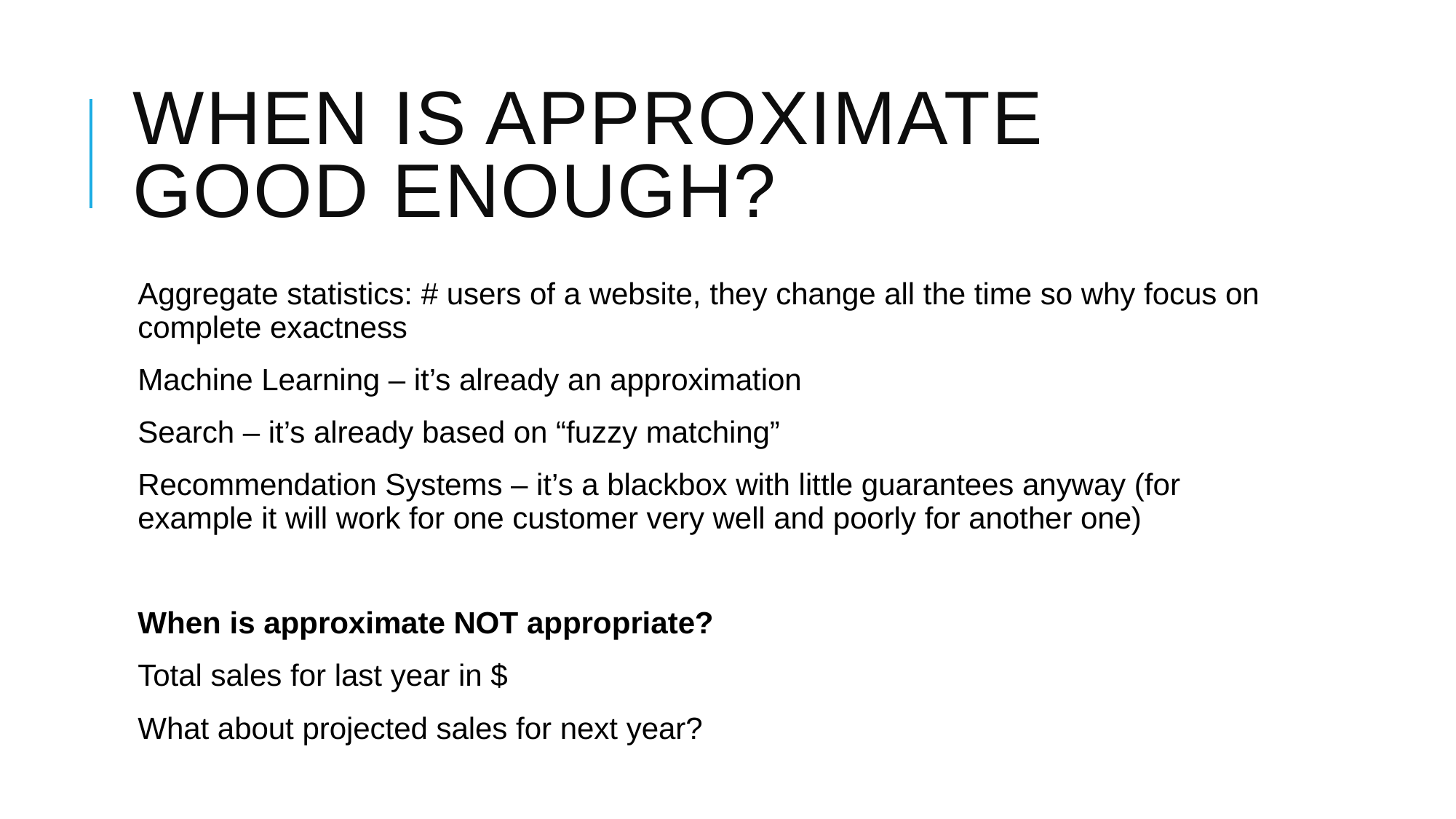

# When is approximate good enough?
Aggregate statistics: # users of a website, they change all the time so why focus on complete exactness
Machine Learning – it’s already an approximation
Search – it’s already based on “fuzzy matching”
Recommendation Systems – it’s a blackbox with little guarantees anyway (for example it will work for one customer very well and poorly for another one)

When is approximate NOT appropriate?
Total sales for last year in $
What about projected sales for next year?